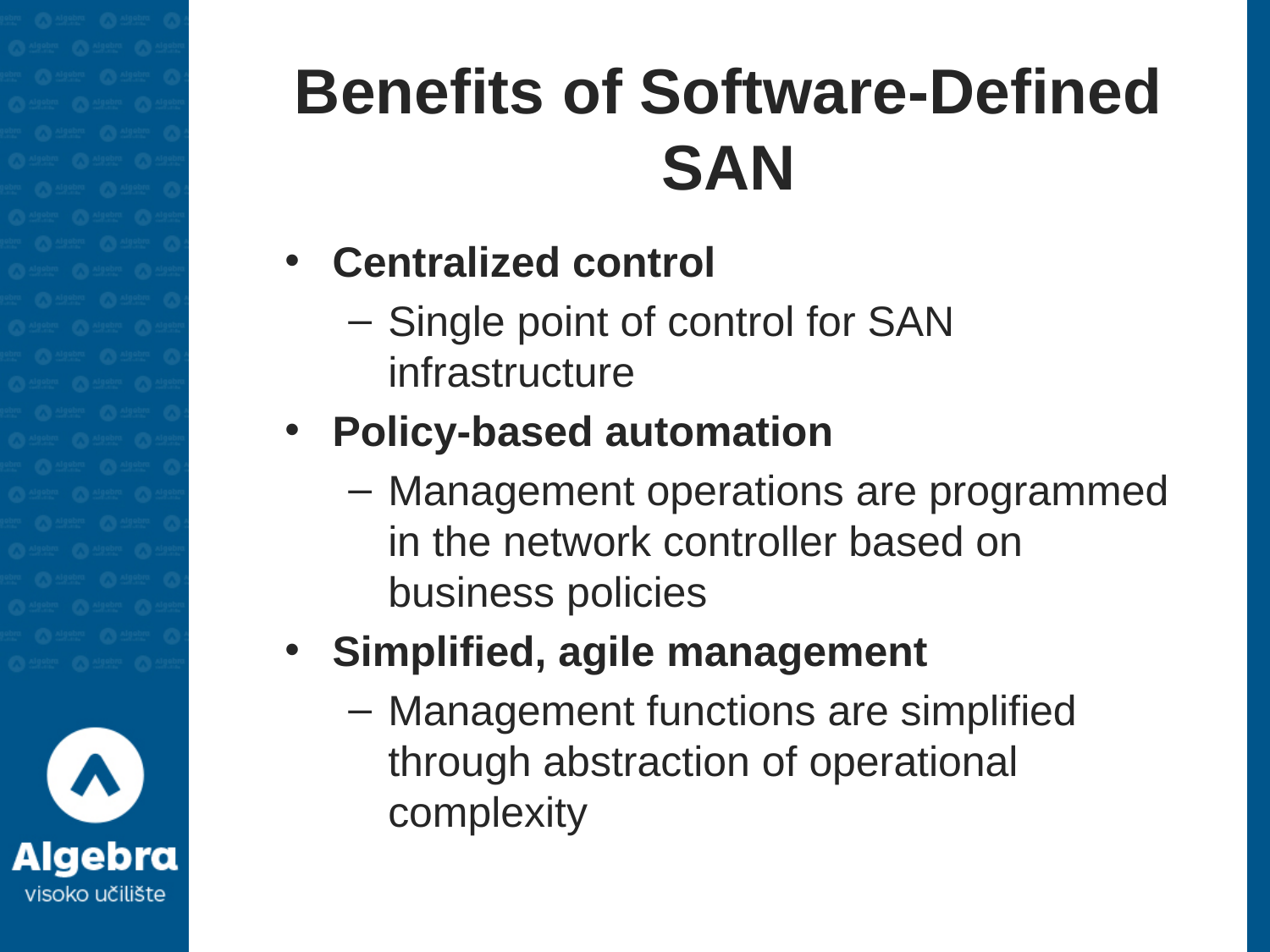

# Benefits of Software-Defined SAN
Centralized control
Single point of control for SAN infrastructure
Policy-based automation
Management operations are programmed in the network controller based on business policies
Simplified, agile management
Management functions are simplified through abstraction of operational complexity